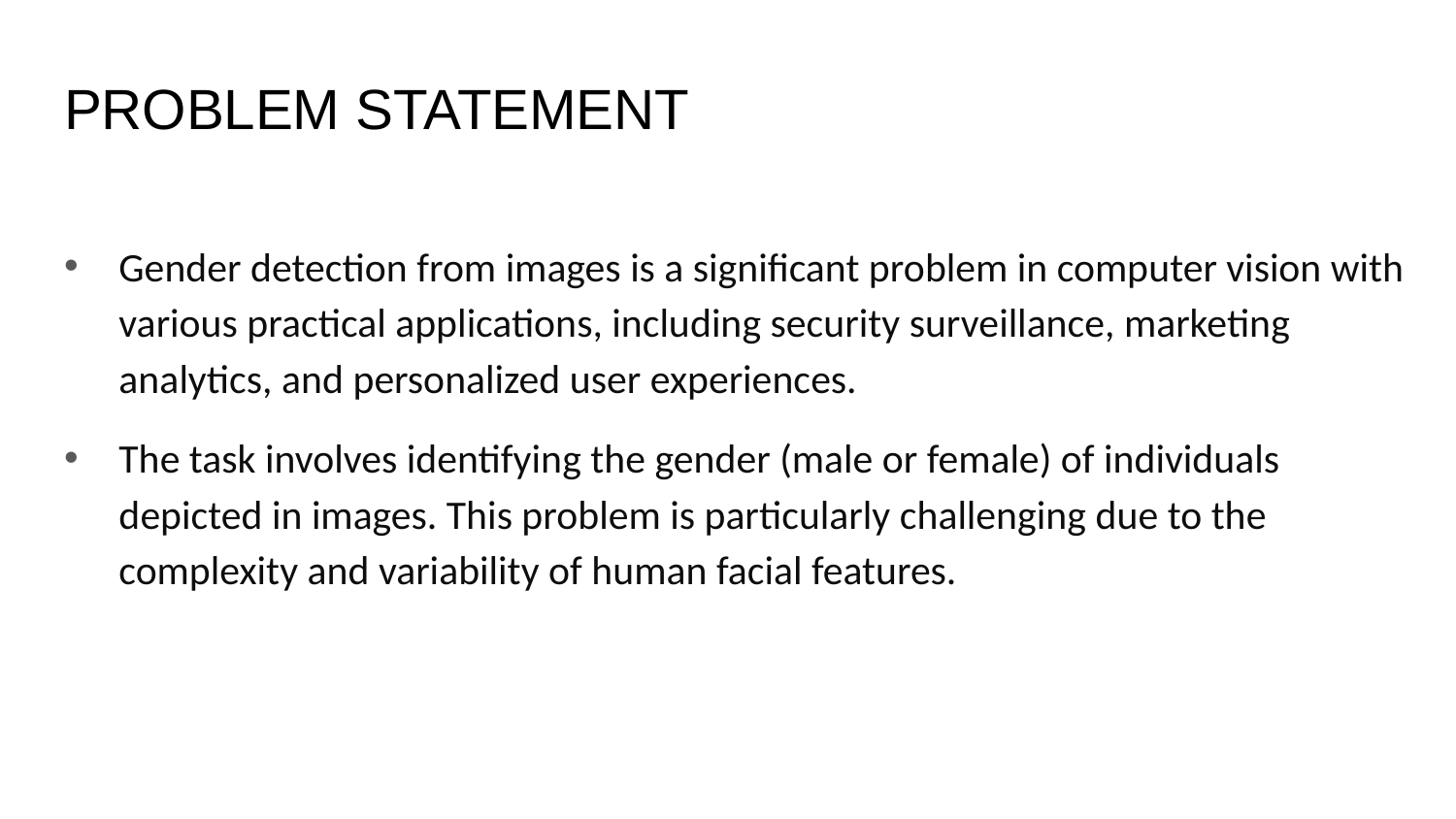

# PROBLEM STATEMENT
Gender detection from images is a significant problem in computer vision with various practical applications, including security surveillance, marketing analytics, and personalized user experiences.
The task involves identifying the gender (male or female) of individuals depicted in images. This problem is particularly challenging due to the complexity and variability of human facial features.